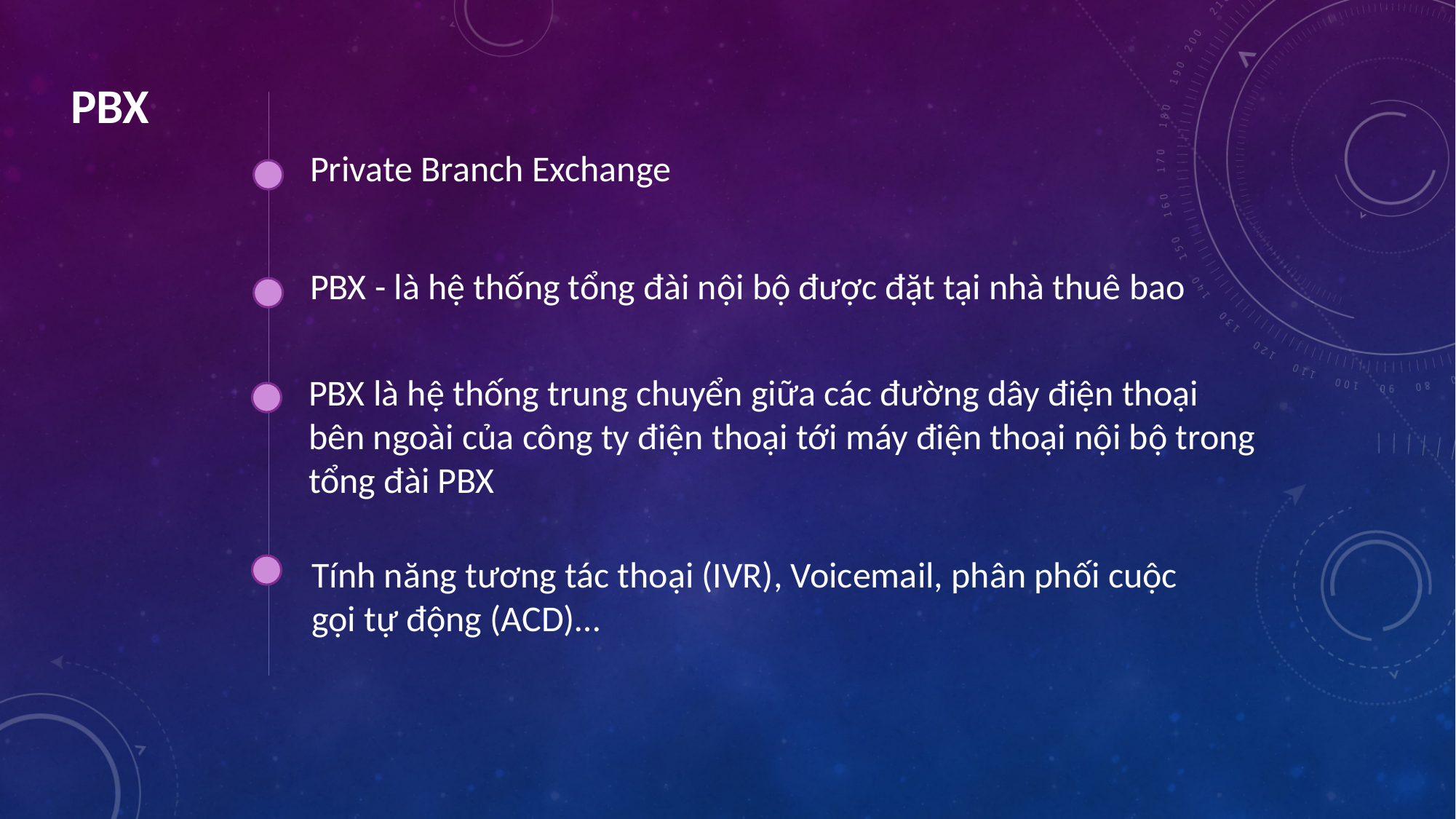

PBX
Private Branch Exchange

PBX - là hệ thống tổng đài nội bộ được đặt tại nhà thuê bao

PBX là hệ thống trung chuyển giữa các đường dây điện thoại bên ngoài của công ty điện thoại tới máy điện thoại nội bộ trong tổng đài PBX

Tính năng tương tác thoại (IVR), Voicemail, phân phối cuộc gọi tự động (ACD)…